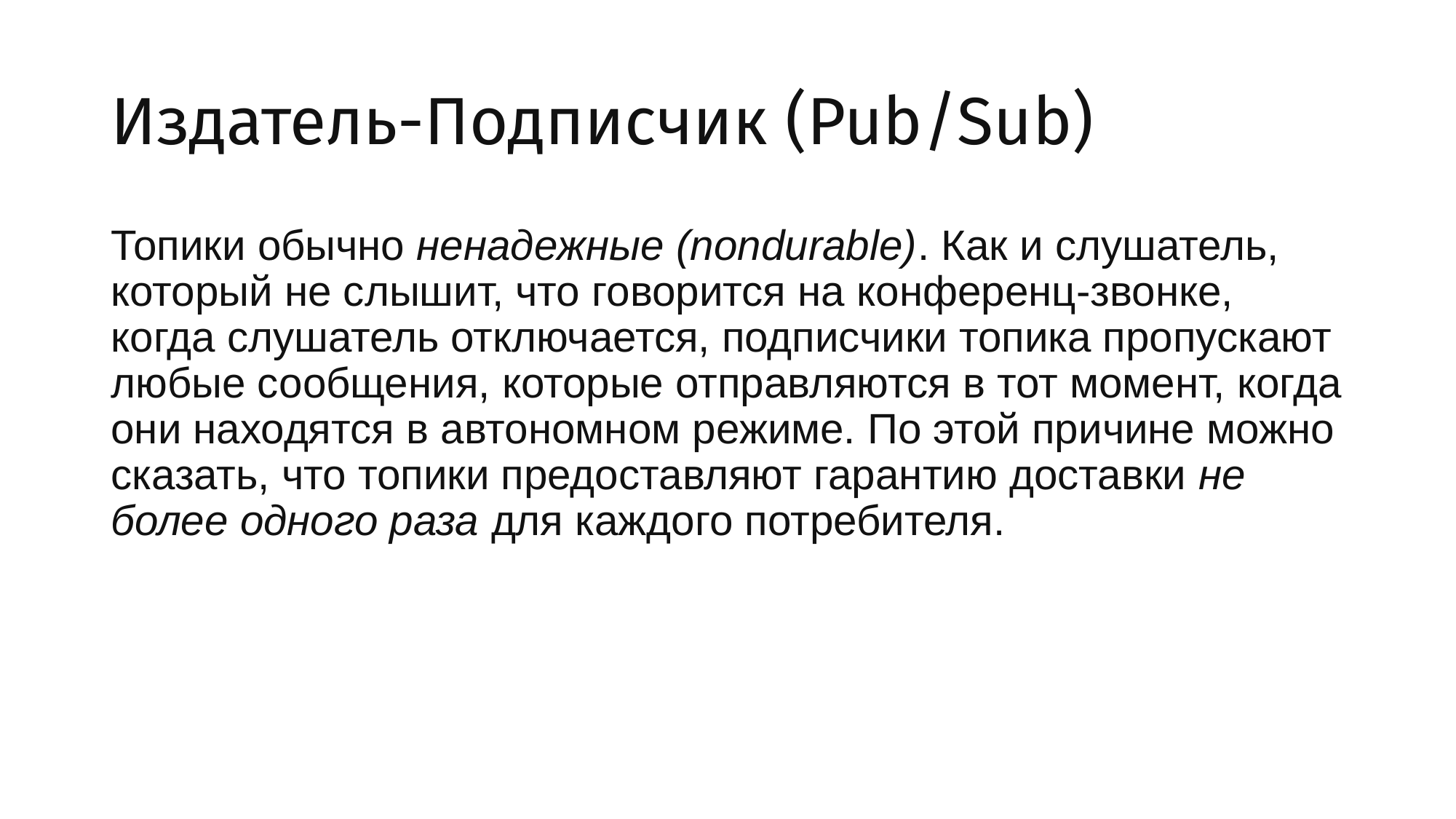

# Издатель-Подписчик (Pub/Sub)
Топики обычно ненадежные (nondurable). Как и слушатель, который не слышит, что говорится на конференц-звонке, когда слушатель отключается, подписчики топика пропускают любые сообщения, которые отправляются в тот момент, когда они находятся в автономном режиме. По этой причине можно сказать, что топики предоставляют гарантию доставки не более одного раза для каждого потребителя.